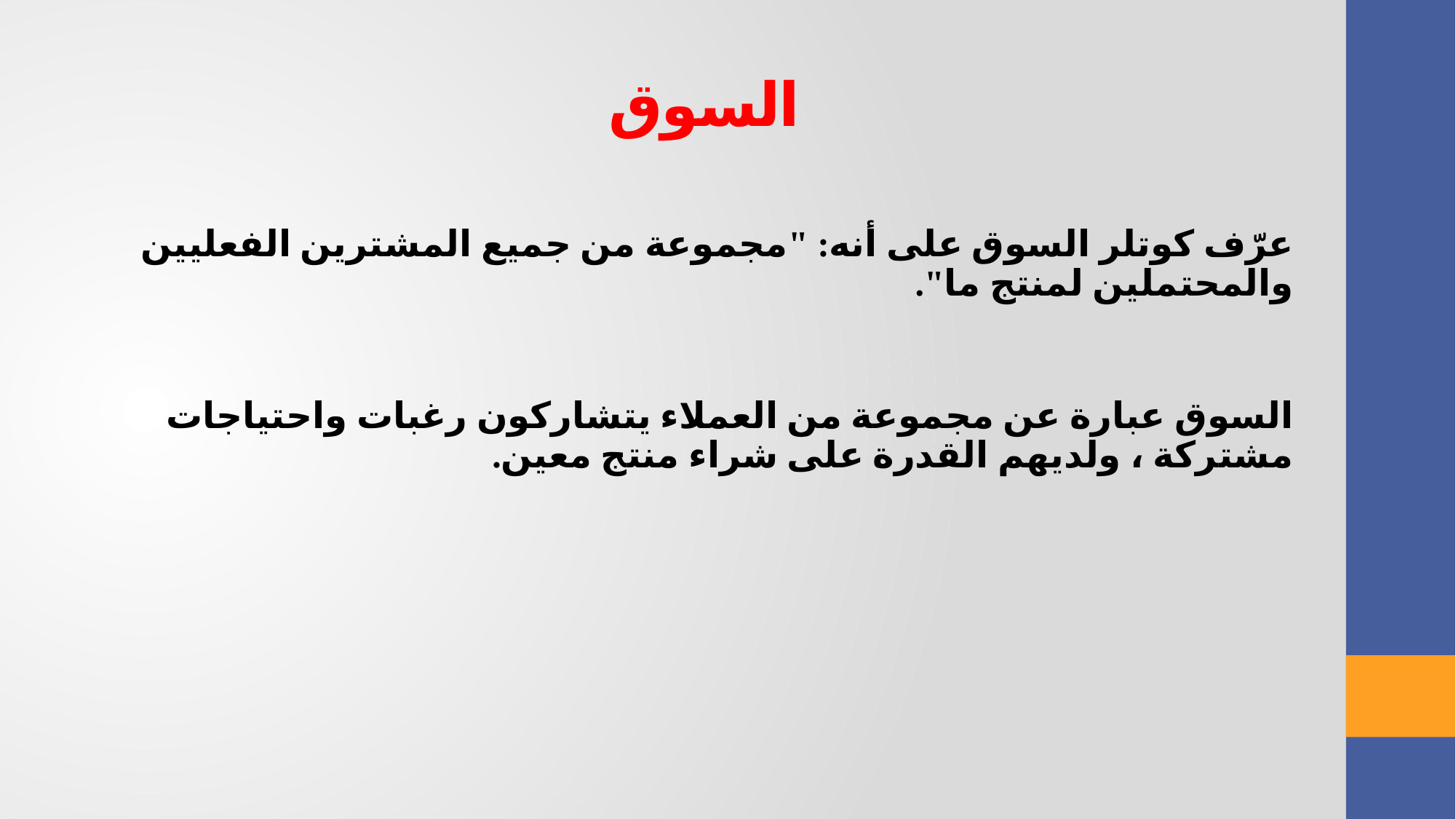

السوق
عرّف كوتلر السوق على أنه: "مجموعة من جميع المشترين الفعليين والمحتملين لمنتج ما".

السوق عبارة عن مجموعة من العملاء يتشاركون رغبات واحتياجات مشتركة ، ولديهم القدرة على شراء منتج معين.